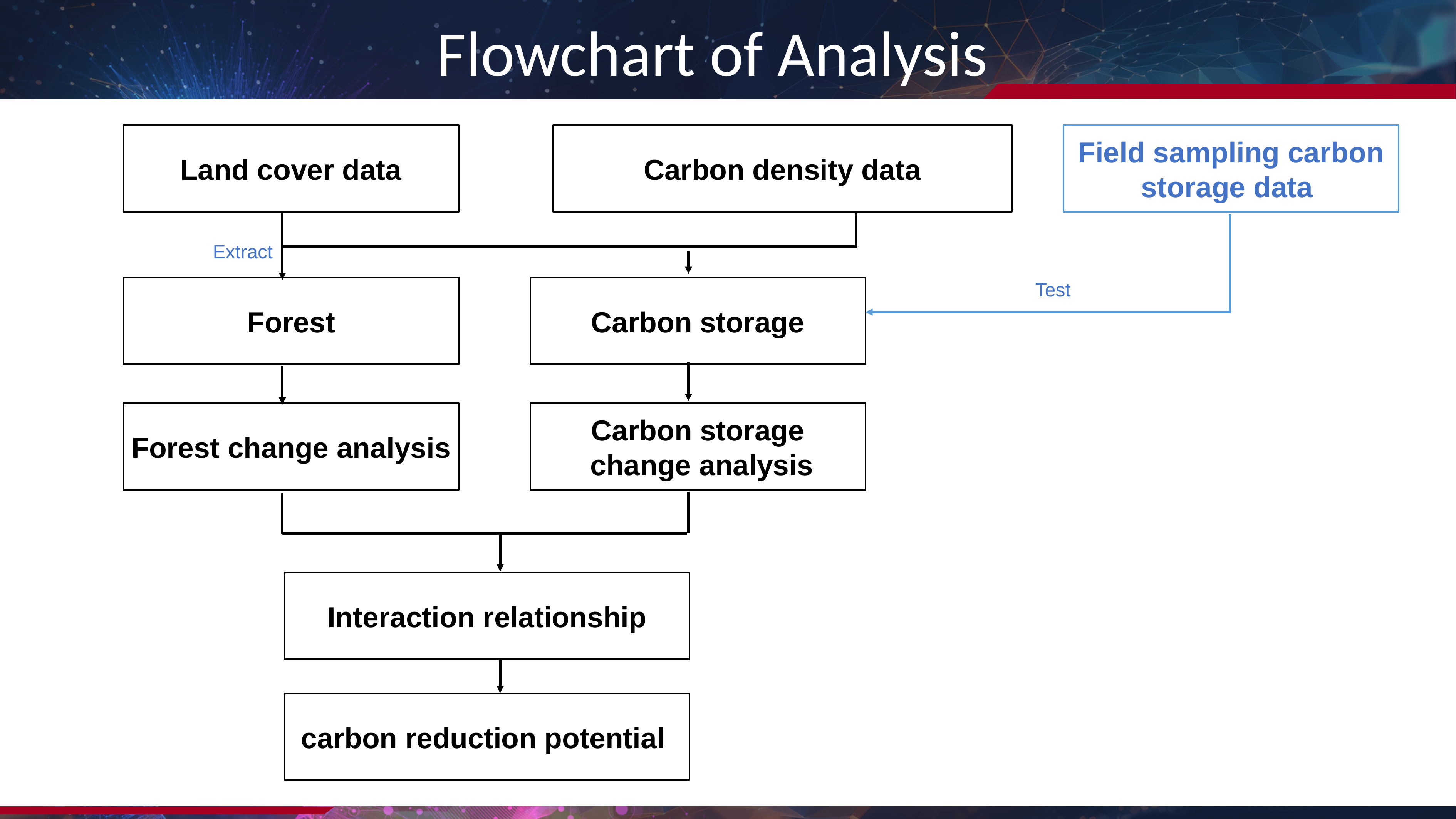

# Flowchart of Analysis
Land cover data
Carbon density data
Field sampling carbon storage data
Extract
Test
Forest
Carbon storage
Forest change analysis
Carbon storage
 change analysis
Interaction relationship
carbon reduction potential